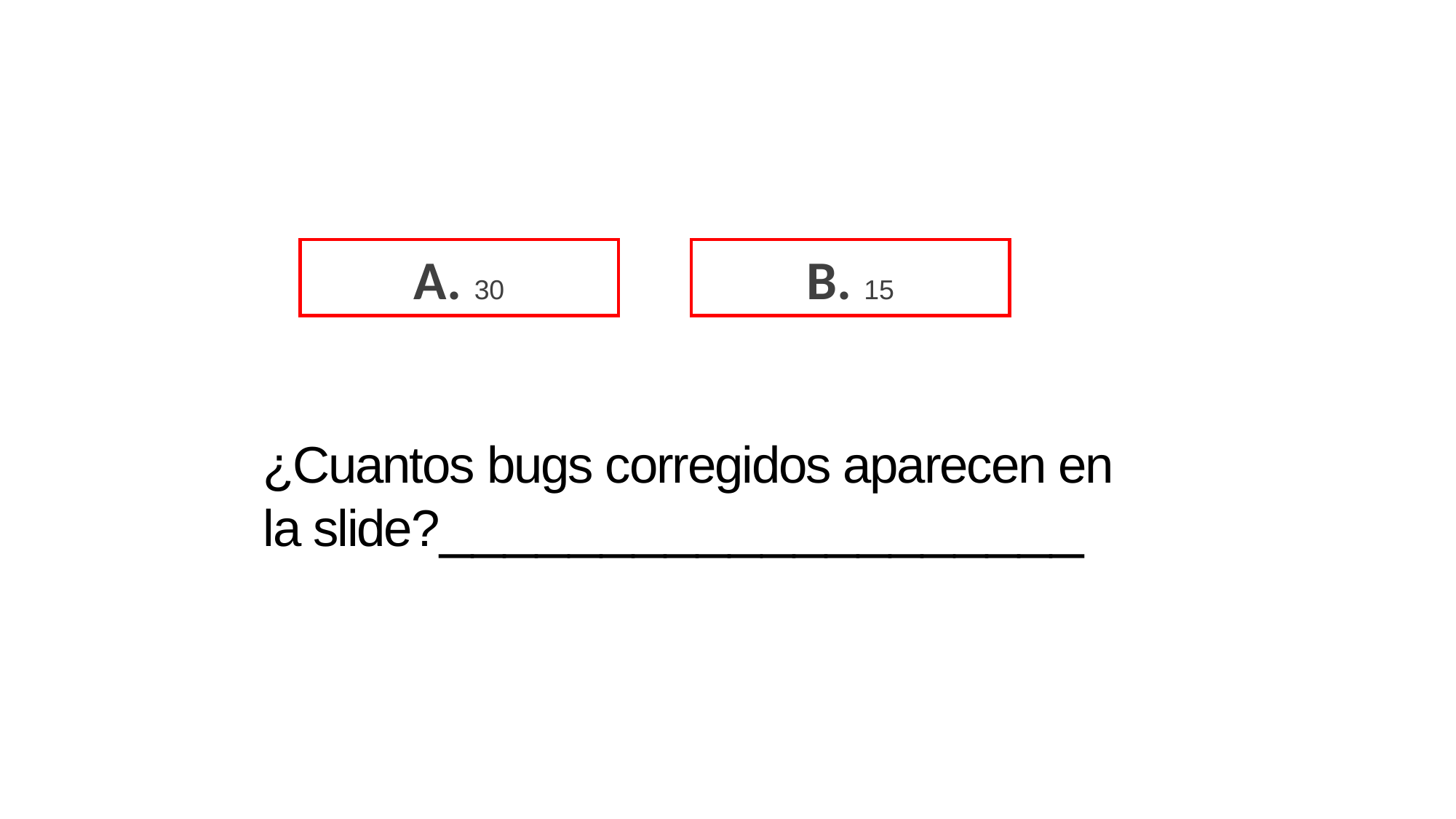

A. 30
B. 15
# ¿Cuantos bugs corregidos aparecen en la slide?____________________